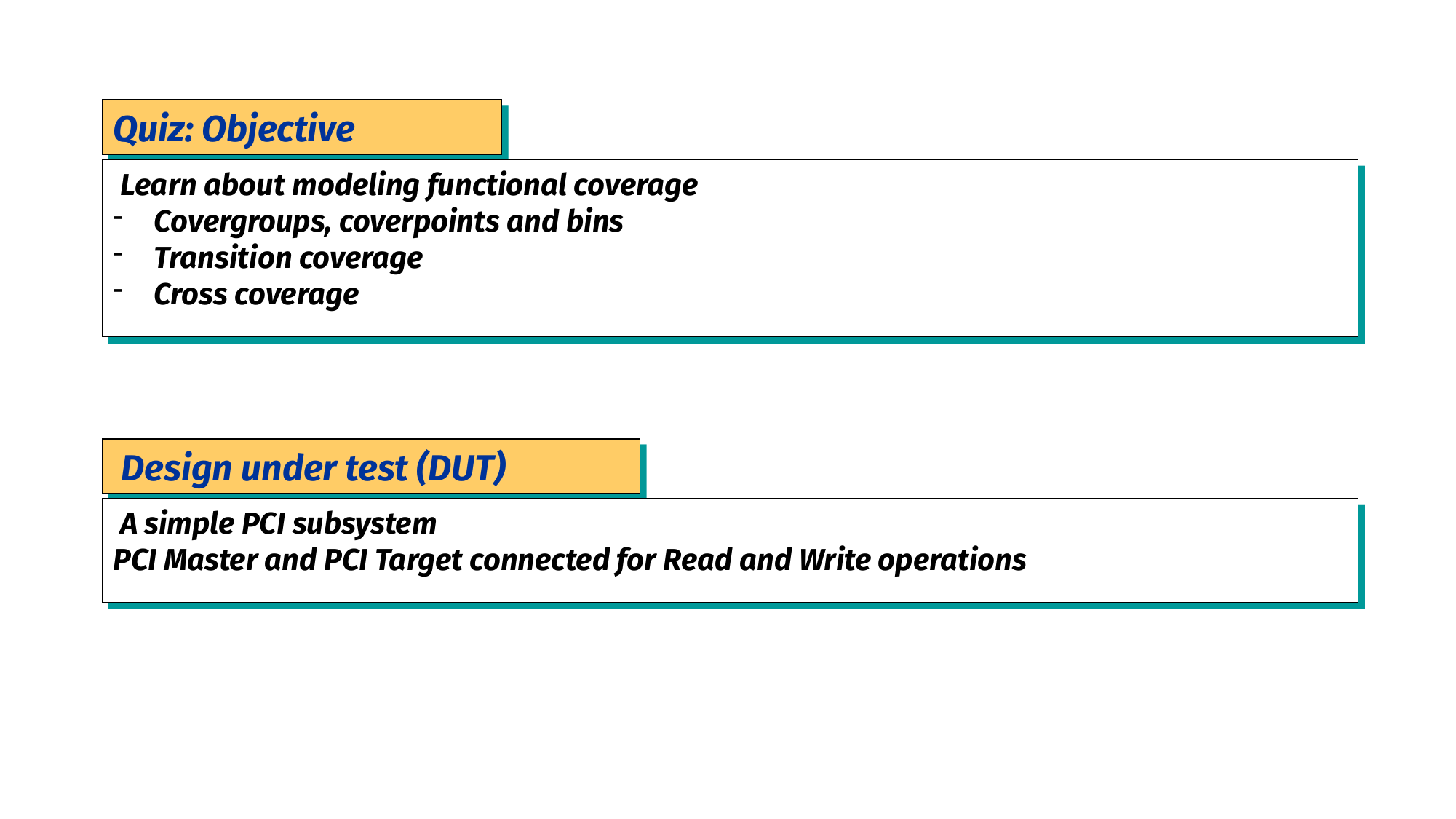

Quiz: Objective
 Learn about modeling functional coverage
Covergroups, coverpoints and bins
Transition coverage
Cross coverage

 Design under test (DUT)
 A simple PCI subsystem
PCI Master and PCI Target connected for Read and Write operations